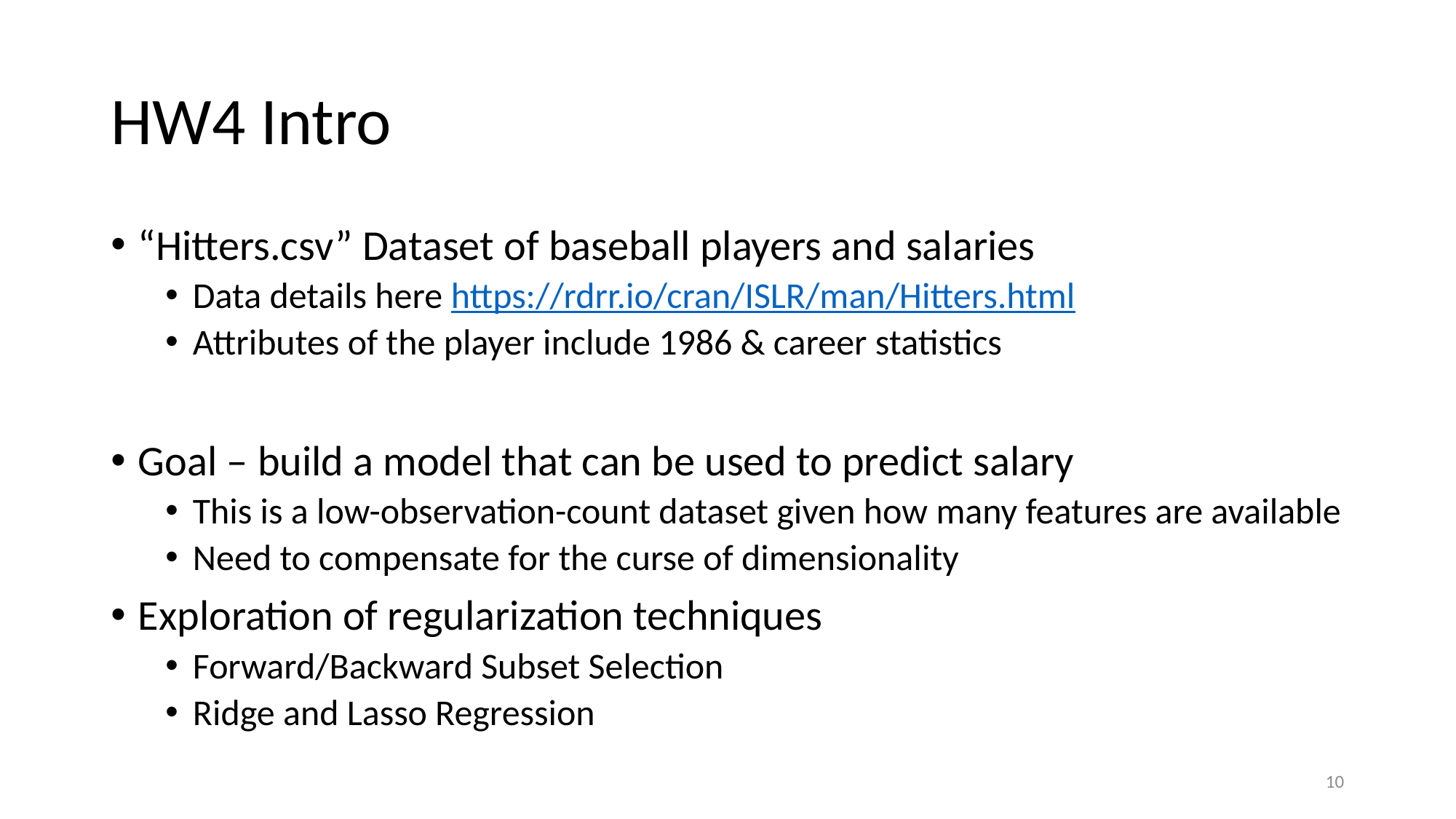

# HW4 Intro
“Hitters.csv” Dataset of baseball players and salaries
Data details here https://rdrr.io/cran/ISLR/man/Hitters.html
Attributes of the player include 1986 & career statistics

Goal – build a model that can be used to predict salary
This is a low-observation-count dataset given how many features are available
Need to compensate for the curse of dimensionality
Exploration of regularization techniques
Forward/Backward Subset Selection
Ridge and Lasso Regression
10